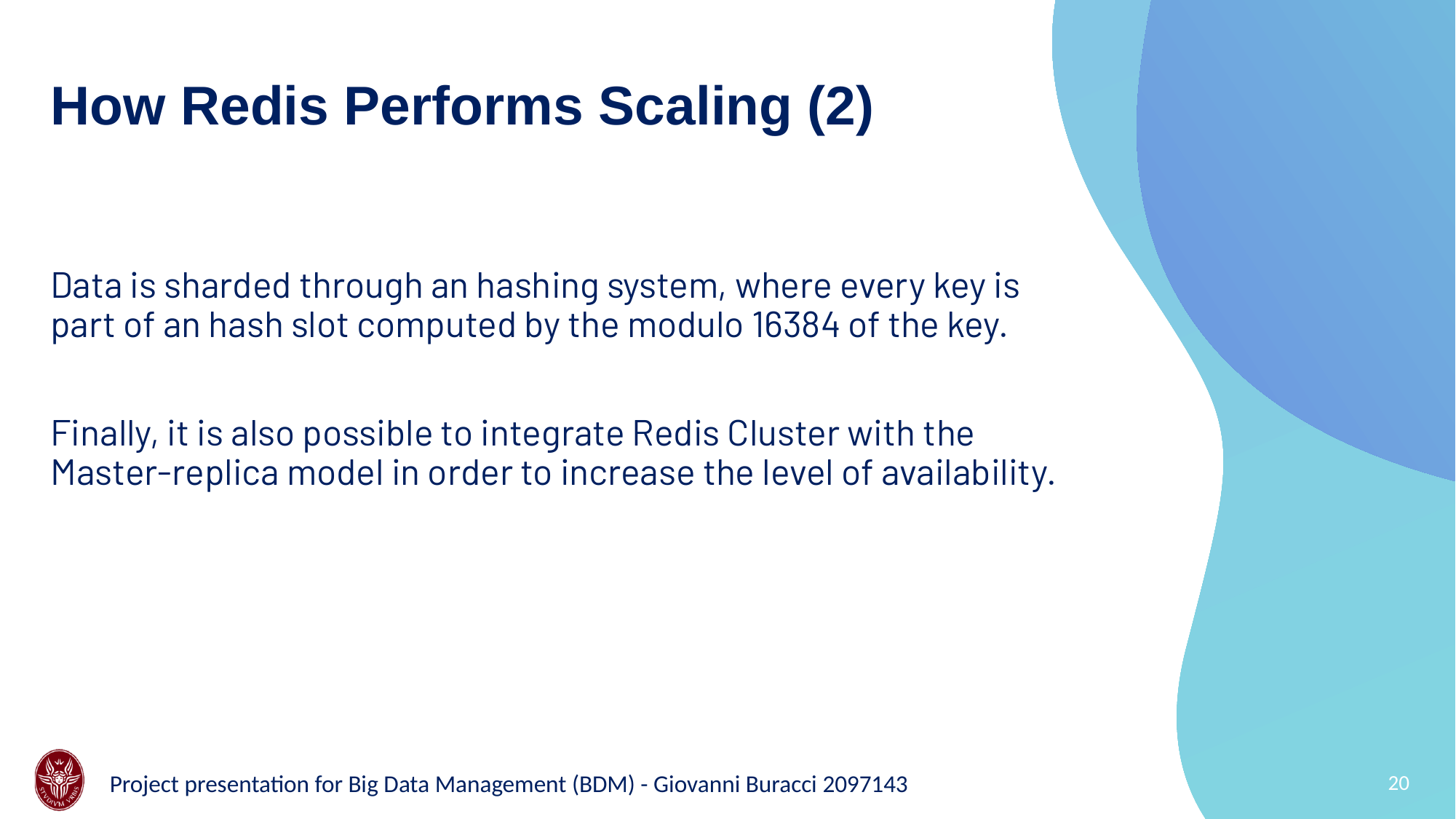

# How Redis Performs Scaling (2)
Data is sharded through an hashing system, where every key is part of an hash slot computed by the modulo 16384 of the key.

Finally, it is also possible to integrate Redis Cluster with the Master-replica model in order to increase the level of availability.
Project presentation for Big Data Management (BDM) - Giovanni Buracci 2097143
20